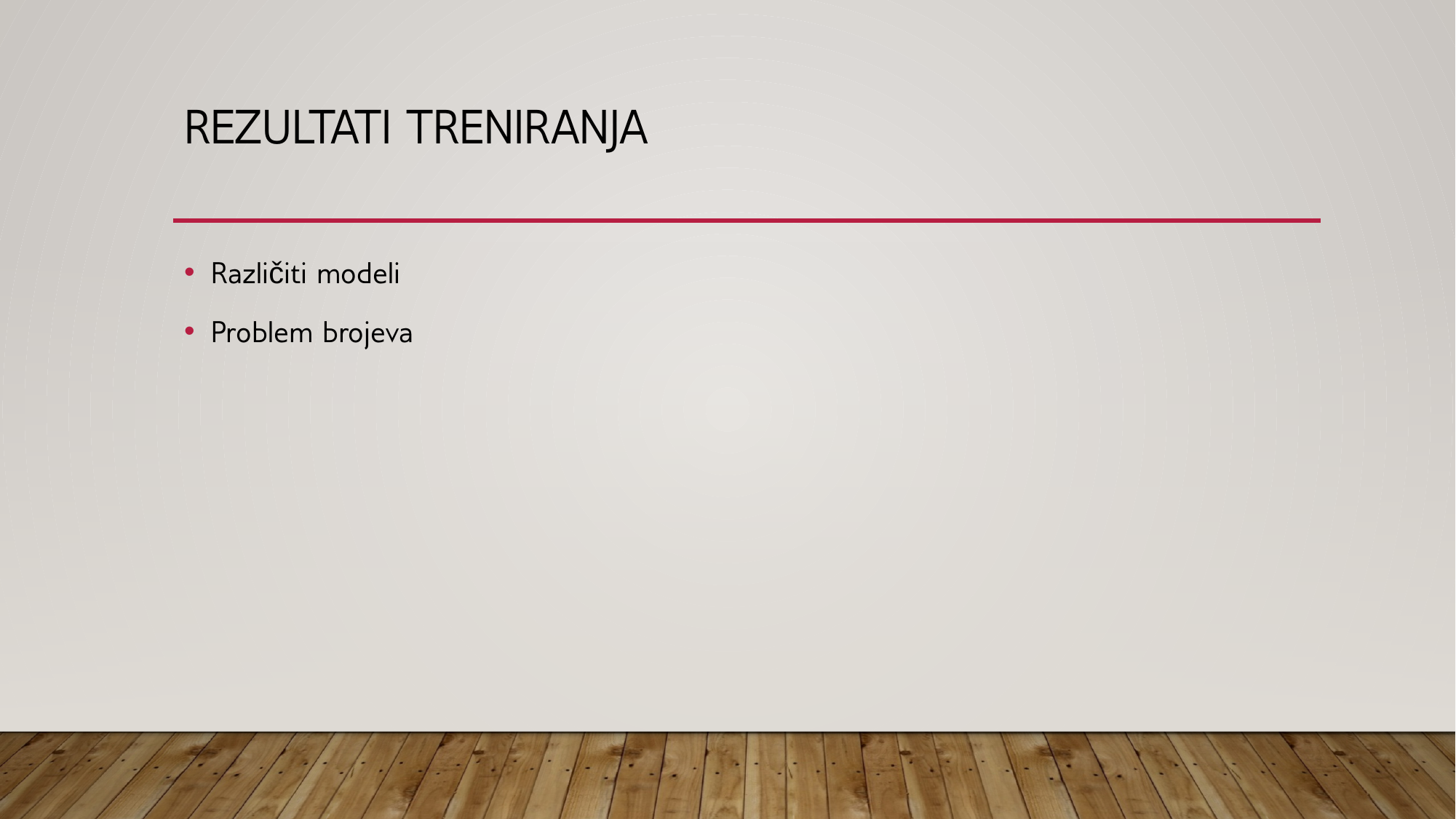

# REZULTATI TRENIRANJA
Različiti modeli
Problem brojeva